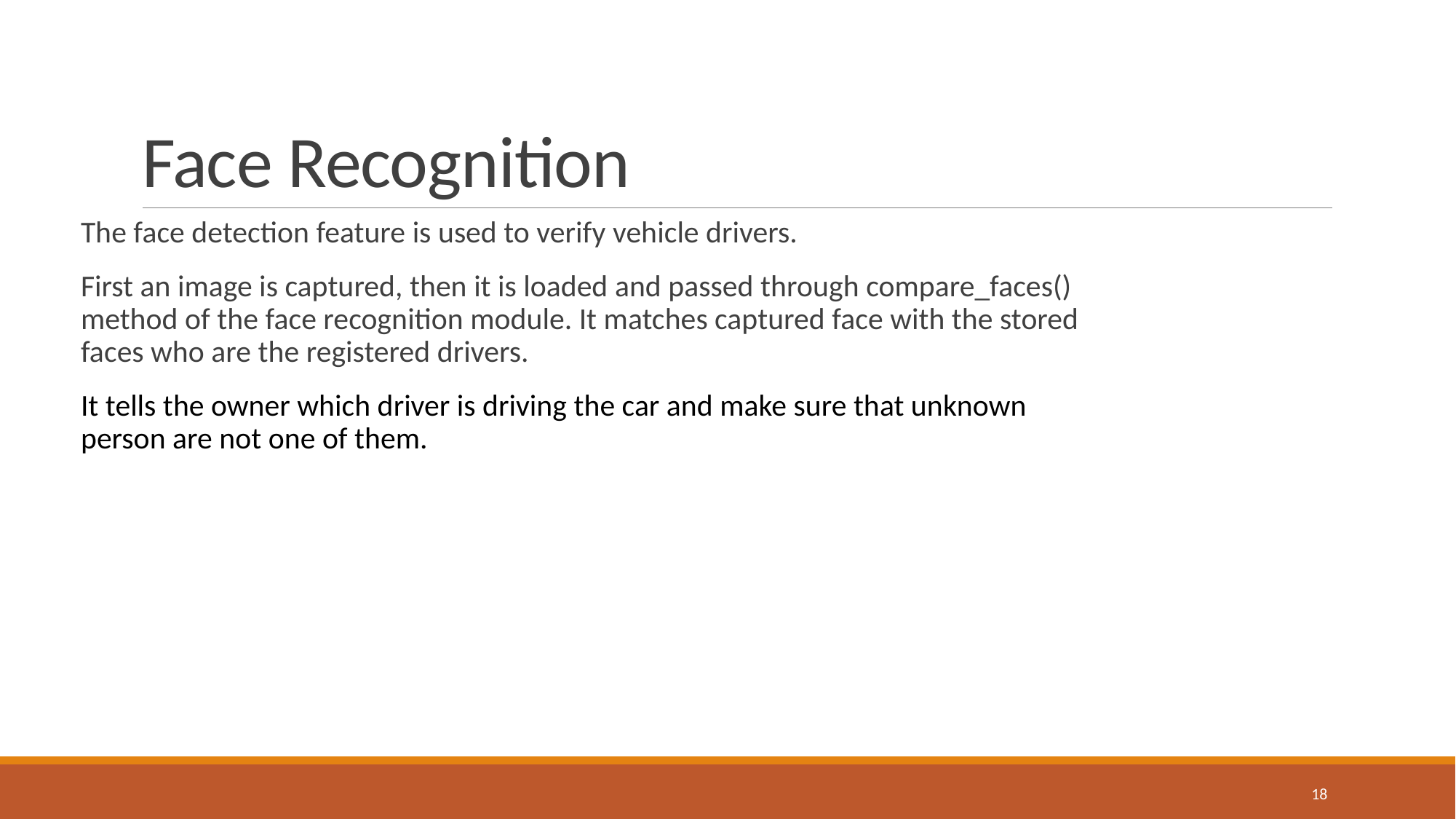

# Face Recognition
The face detection feature is used to verify vehicle drivers.
First an image is captured, then it is loaded and passed through compare_faces() method of the face recognition module. It matches captured face with the stored faces who are the registered drivers.
It tells the owner which driver is driving the car and make sure that unknown person are not one of them.
18